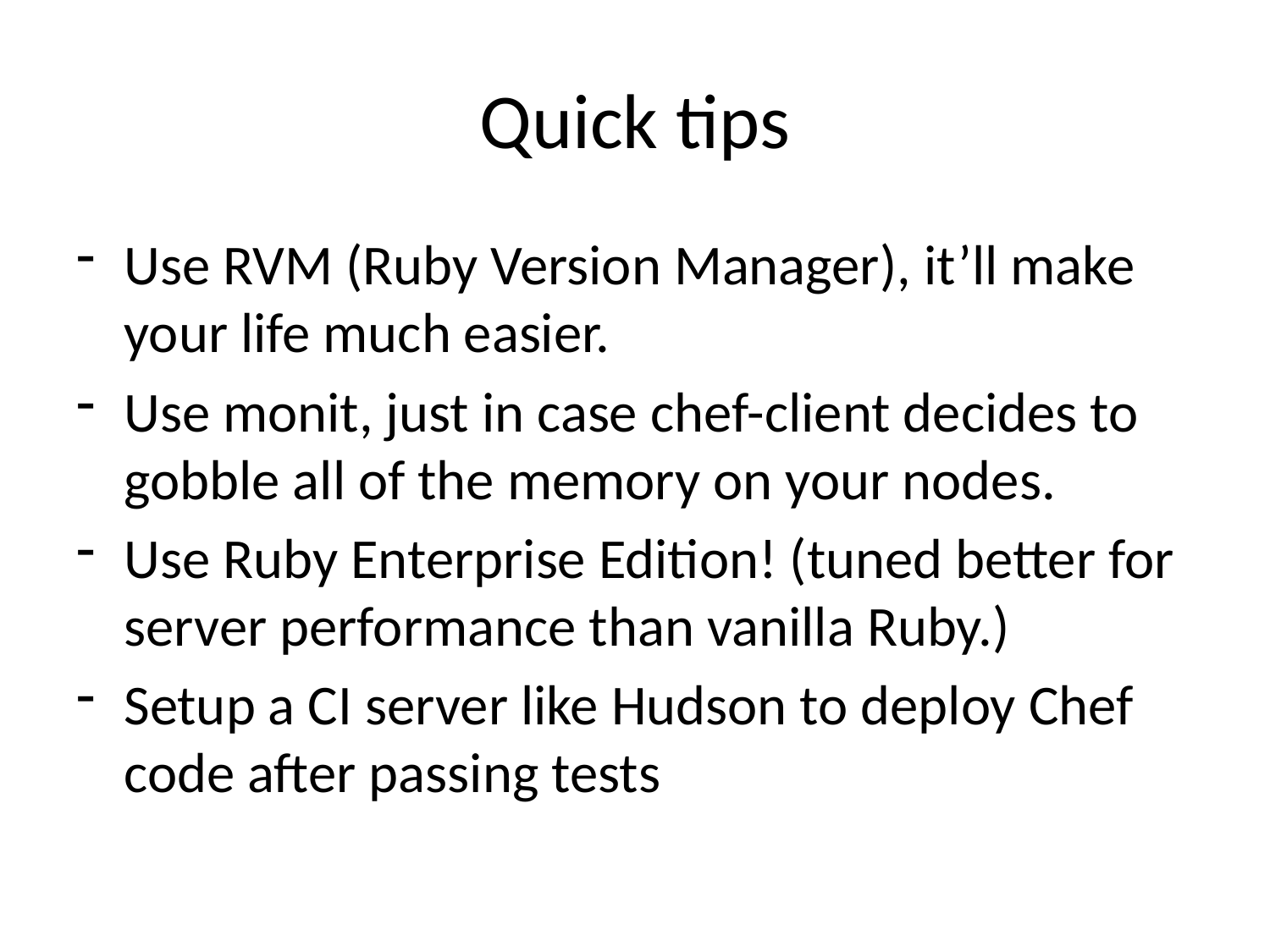

# Quick tips
Use RVM (Ruby Version Manager), it’ll make your life much easier.
Use monit, just in case chef-client decides to gobble all of the memory on your nodes.
Use Ruby Enterprise Edition! (tuned better for server performance than vanilla Ruby.)
Setup a CI server like Hudson to deploy Chef code after passing tests